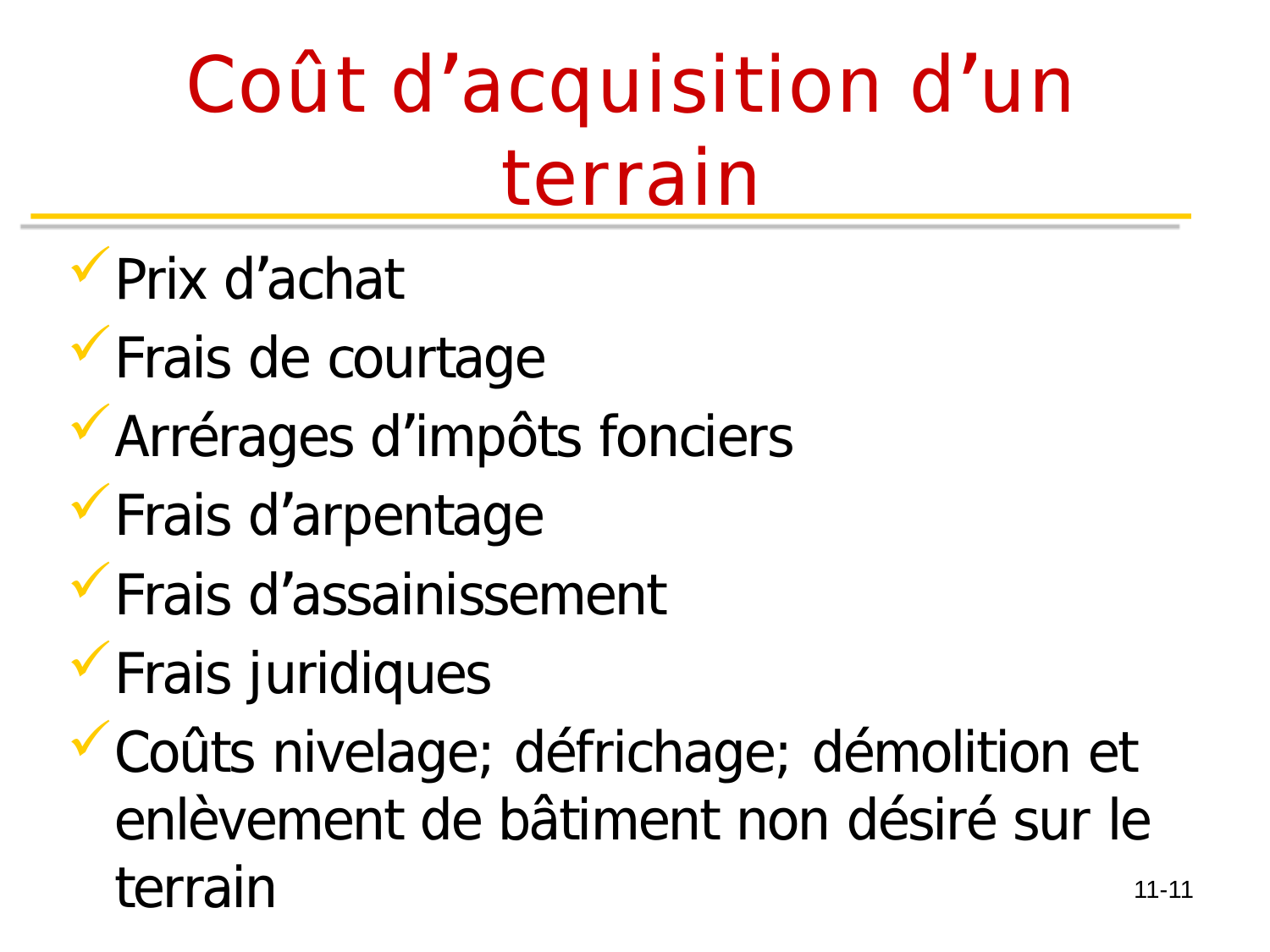

# Coût d’acquisition d’un terrain

Prix d’achat
Frais de courtage
Arrérages d’impôts fonciers
Frais d’arpentage
Frais d’assainissement
Frais juridiques
Coûts nivelage; défrichage; démolition et enlèvement de bâtiment non désiré sur le terrain

11-11